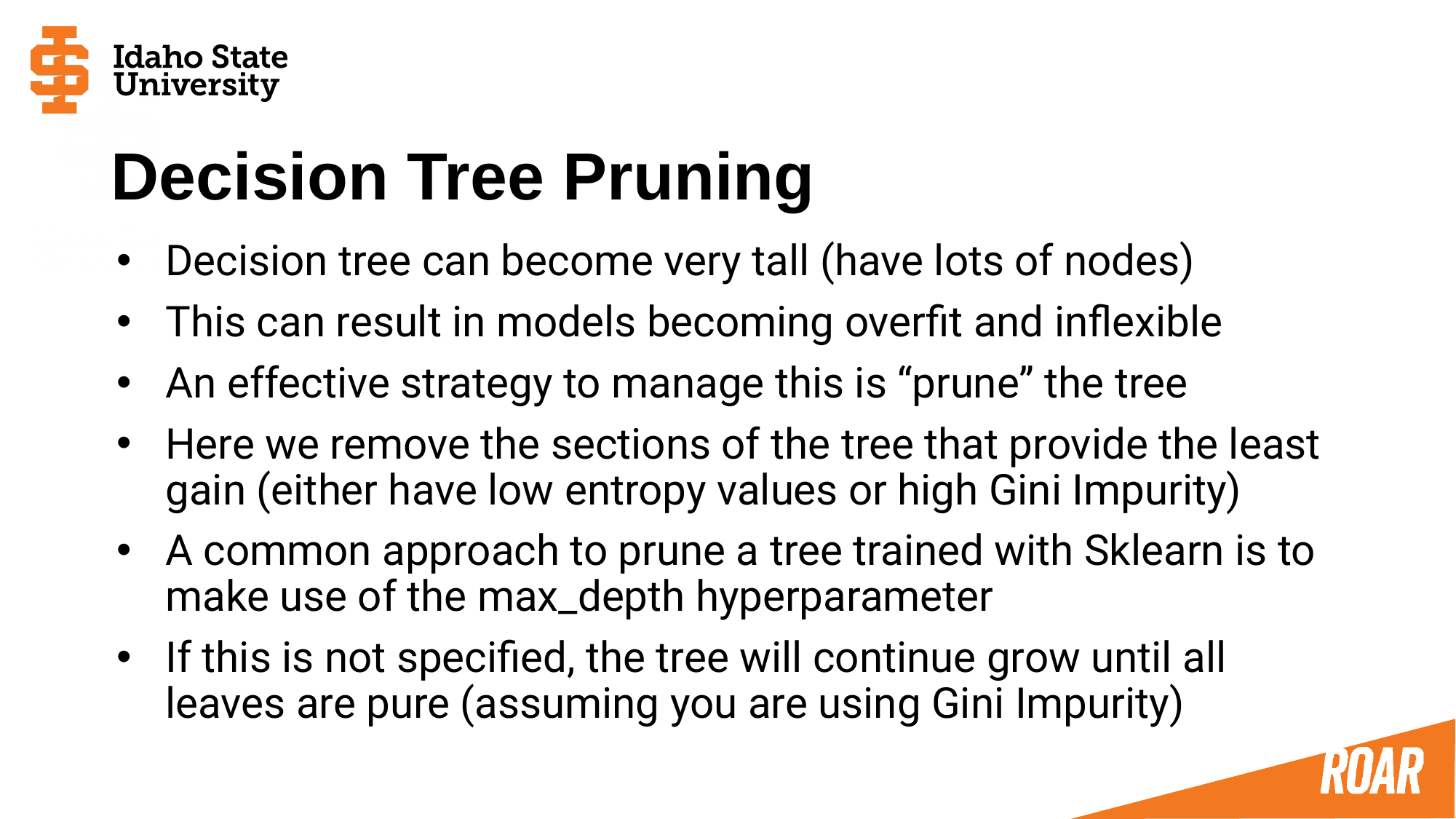

# Decision Tree Pruning
Decision tree can become very tall (have lots of nodes)
This can result in models becoming overfit and inflexible
An effective strategy to manage this is “prune” the tree
Here we remove the sections of the tree that provide the least gain (either have low entropy values or high Gini Impurity)
A common approach to prune a tree trained with Sklearn is to make use of the max_depth hyperparameter
If this is not specified, the tree will continue grow until all leaves are pure (assuming you are using Gini Impurity)